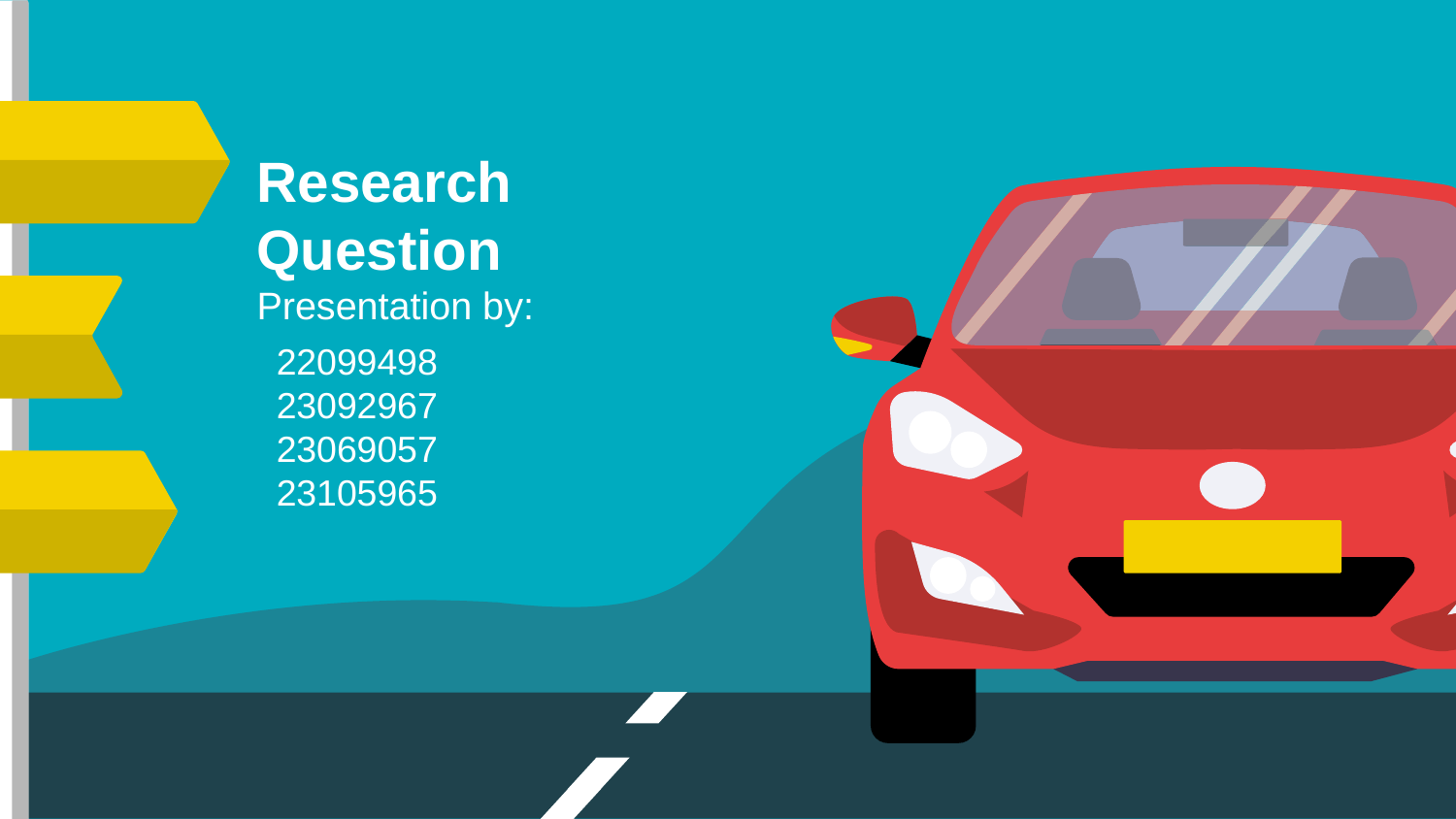

# Research Question
Presentation by:

22099498
23092967
23069057
23105965